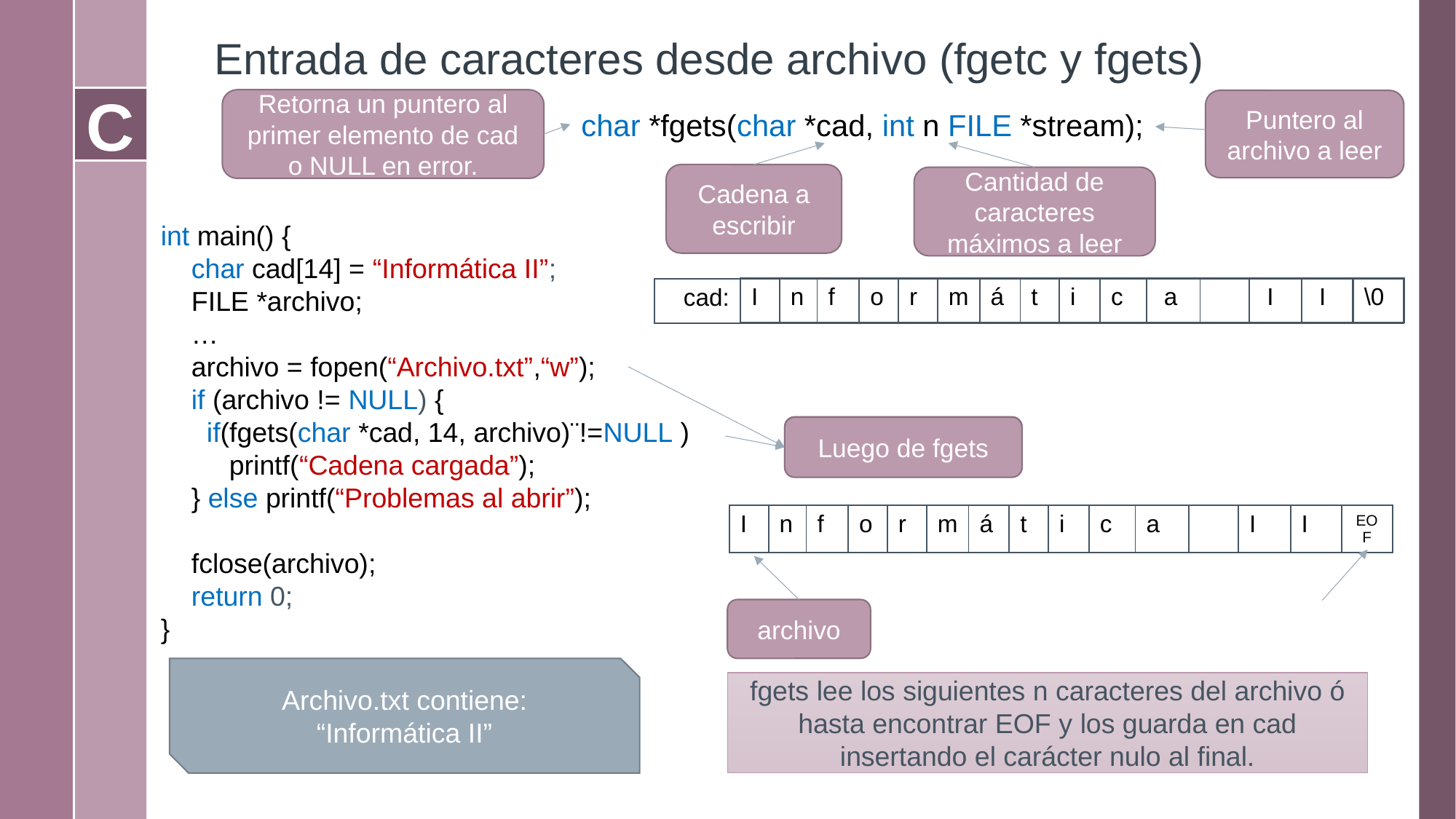

# Entrada de caracteres desde archivo (fgetc y fgets)
Retorna un puntero al primer elemento de cad o NULL en error.
Puntero al archivo a leer
char *fgets(char *cad, int n FILE *stream);
Cadena a escribir
Cantidad de caracteres máximos a leer
int main() {
    char cad[14] = “Informática II”;
    FILE *archivo;
    …
    archivo = fopen(“Archivo.txt”,“w”);
    if (archivo != NULL) {
      if(fgets(char *cad, 14, archivo)¨!=NULL )
         printf(“Cadena cargada”);
    } else printf(“Problemas al abrir”);

    fclose(archivo);
    return 0;
}
| I | n | f | o | r | m | á | t | i | c | a |  | I | I | \0 |
| --- | --- | --- | --- | --- | --- | --- | --- | --- | --- | --- | --- | --- | --- | --- |
| cad: |  |  |  |  |  |  |  |  |  |  |  |  |  |  |  |
| --- | --- | --- | --- | --- | --- | --- | --- | --- | --- | --- | --- | --- | --- | --- | --- |
Luego de fopen()
Luego de fgets
| I | n | f | o | r | m | á | t | i | c | a |  | I | I | EOF |
| --- | --- | --- | --- | --- | --- | --- | --- | --- | --- | --- | --- | --- | --- | --- |

archivo
Archivo.txt contiene:
“Informática II”
fgets lee los siguientes n caracteres del archivo ó hasta encontrar EOF y los guarda en cad insertando el carácter nulo al final.